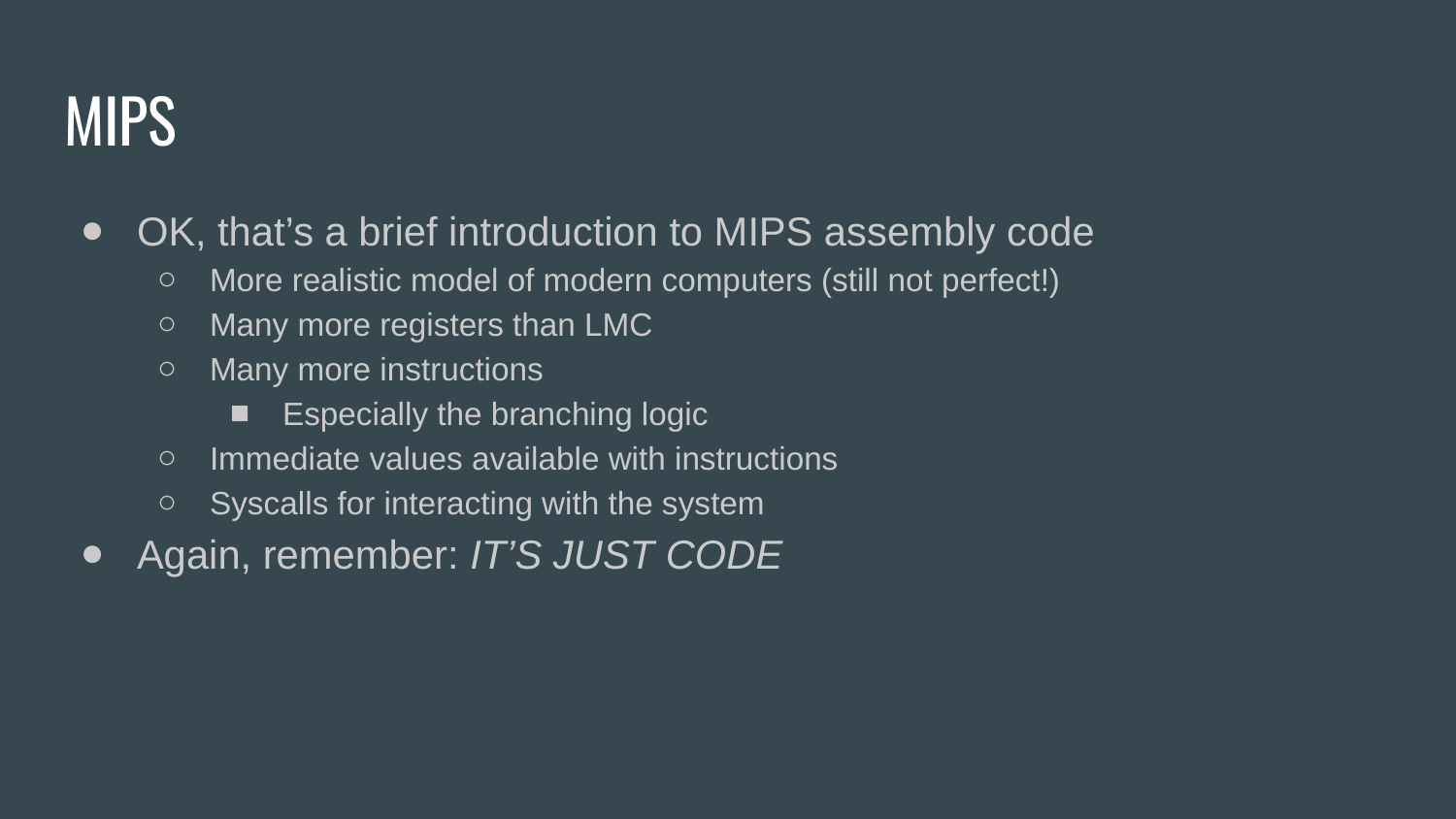

# MIPS
OK, that’s a brief introduction to MIPS assembly code
More realistic model of modern computers (still not perfect!)
Many more registers than LMC
Many more instructions
Especially the branching logic
Immediate values available with instructions
Syscalls for interacting with the system
Again, remember: IT’S JUST CODE